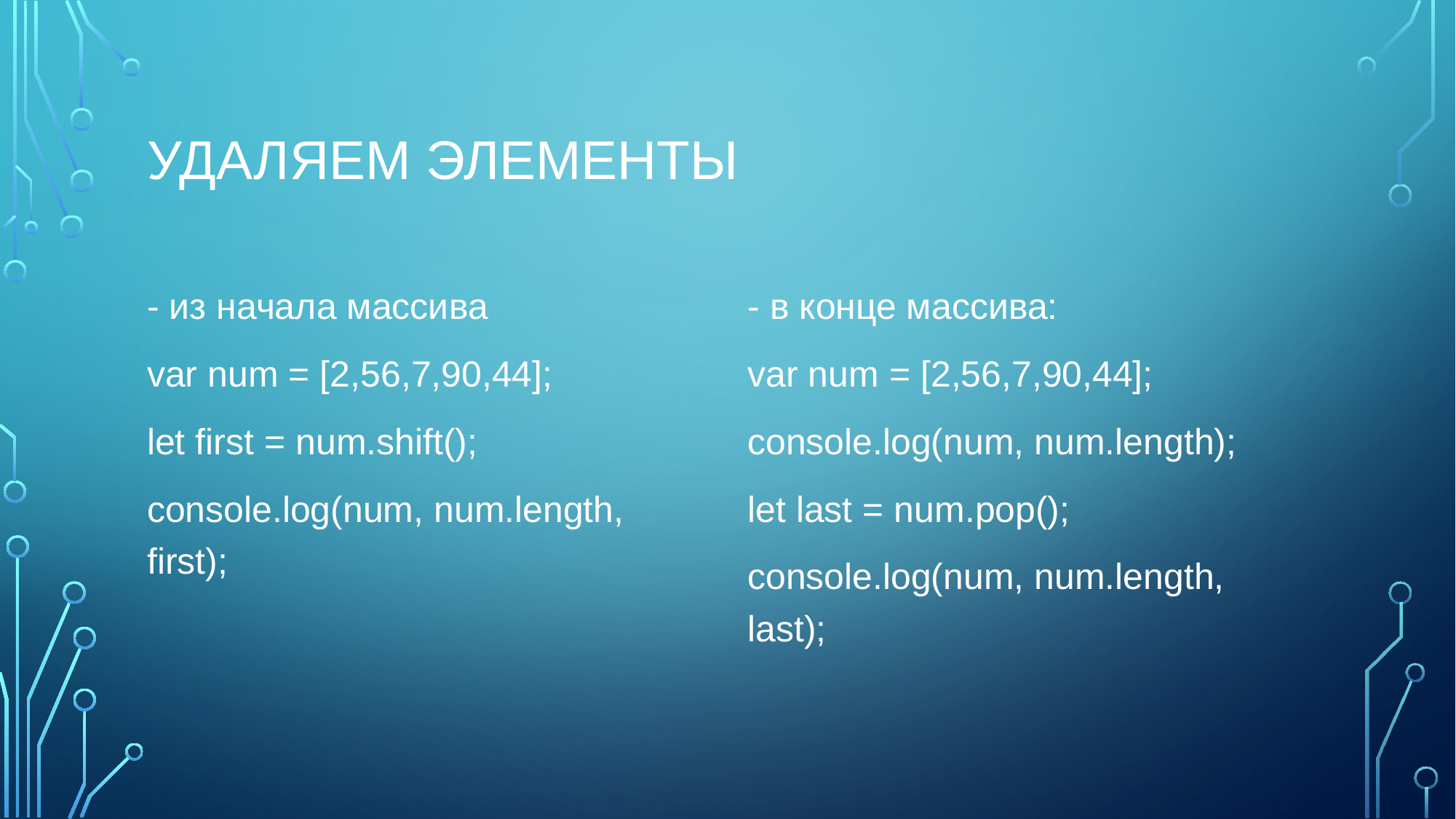

# Удаляем элементы
- из начала массива
var num = [2,56,7,90,44];
let first = num.shift();
console.log(num, num.length, first);
- в конце массива:
var num = [2,56,7,90,44];
console.log(num, num.length);
let last = num.pop();
console.log(num, num.length, last);